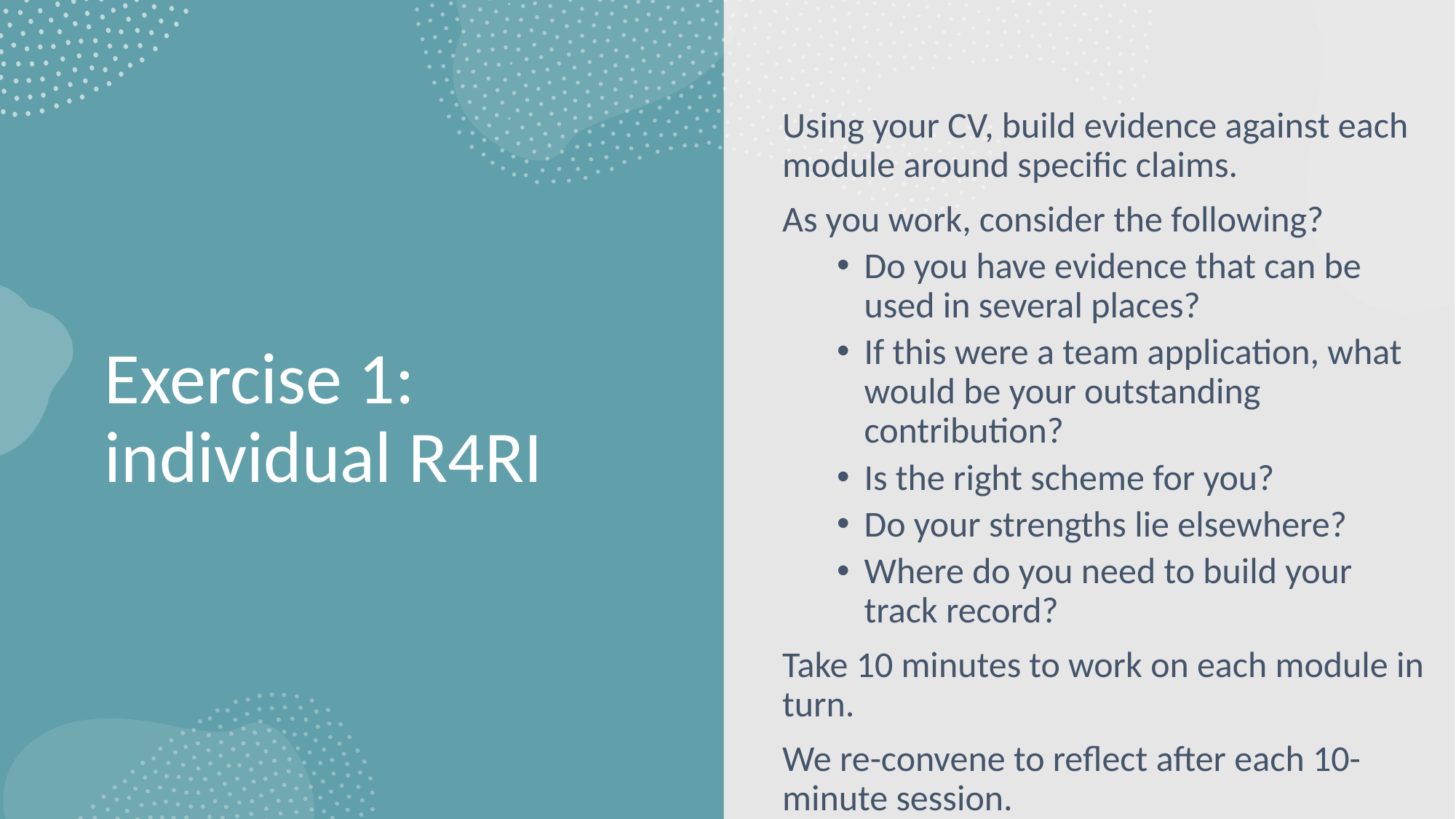

Using your CV, build evidence against each module around specific claims.
As you work, consider the following?
Do you have evidence that can be used in several places?
If this were a team application, what would be your outstanding contribution?
Is the right scheme for you?
Do your strengths lie elsewhere?
Where do you need to build your track record?
Take 10 minutes to work on each module in turn.
We re-convene to reflect after each 10-minute session.

# Exercise 1: individual R4RI